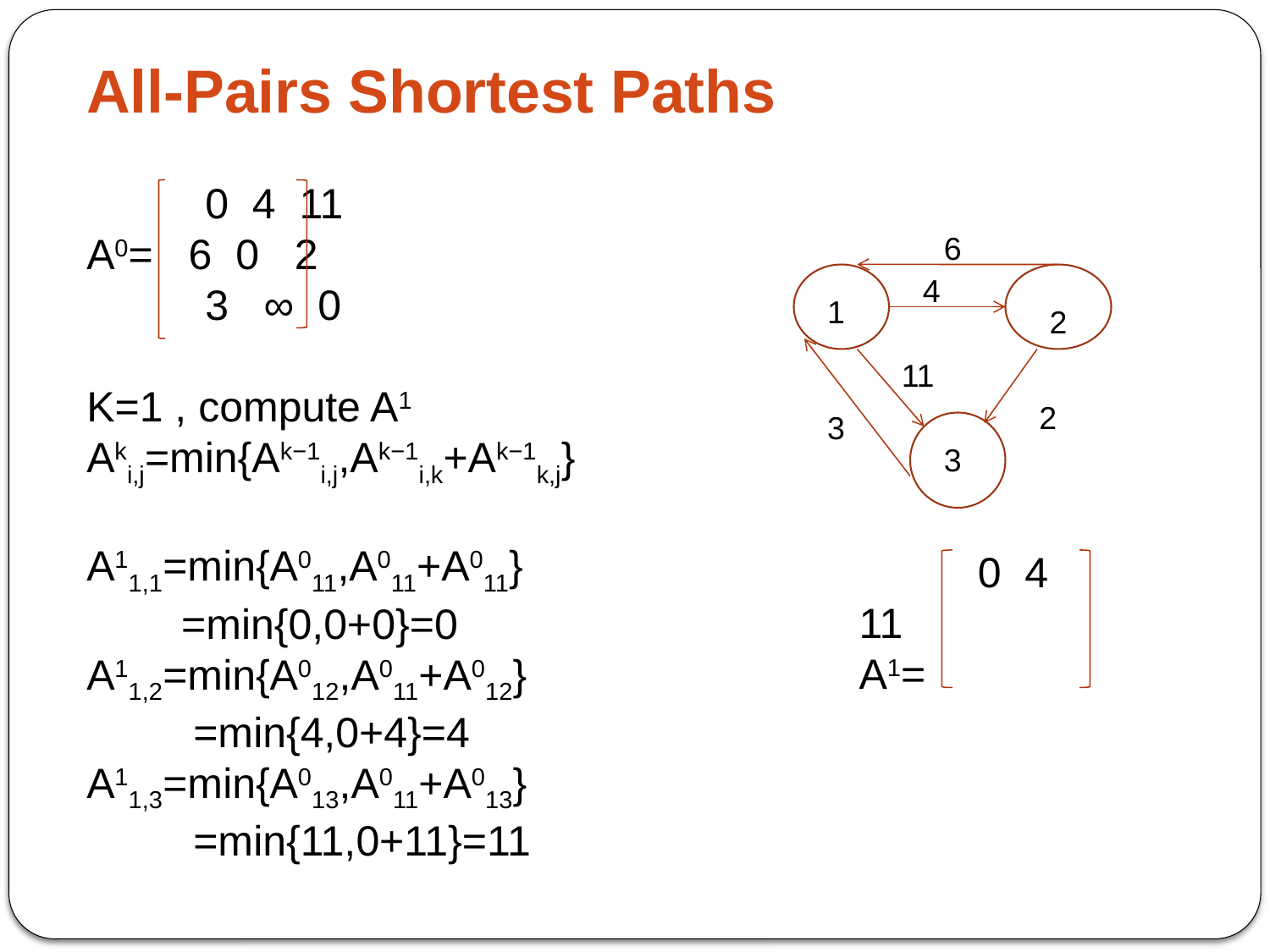

# All-Pairs Shortest Paths
          0  4  11
A0=   6  0   2
          3   ∞  0

K=1 , compute A1
Aki,j=min{Ak−1i,j,Ak−1i,k+Ak−1k,j}

A11,1=min{A011,A011+A011}
        =min{0,0+0}=0
A11,2=min{A012,A011+A012}
         =min{4,0+4}=4
A11,3=min{A013,A011+A013}
         =min{11,0+11}=11

6

4

1
2
11
2
3

3
          0  4  11
A1=